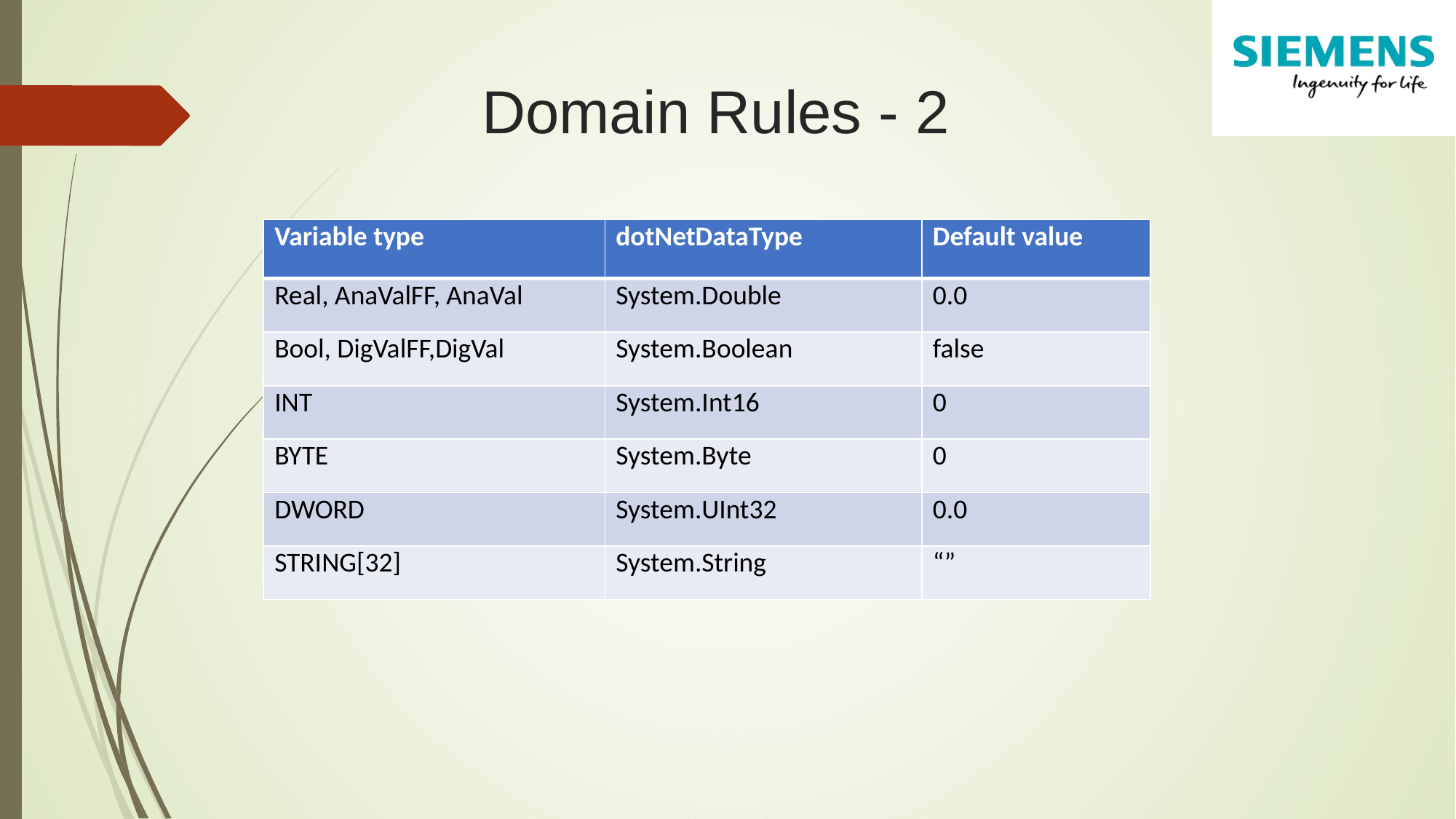

Domain Rules - 2
| Variable type | dotNetDataType | Default value |
| --- | --- | --- |
| Real, AnaValFF, AnaVal | System.Double | 0.0 |
| Bool, DigValFF,DigVal | System.Boolean | false |
| INT | System.Int16 | 0 |
| BYTE | System.Byte | 0 |
| DWORD | System.UInt32 | 0.0 |
| STRING[32] | System.String | “” |